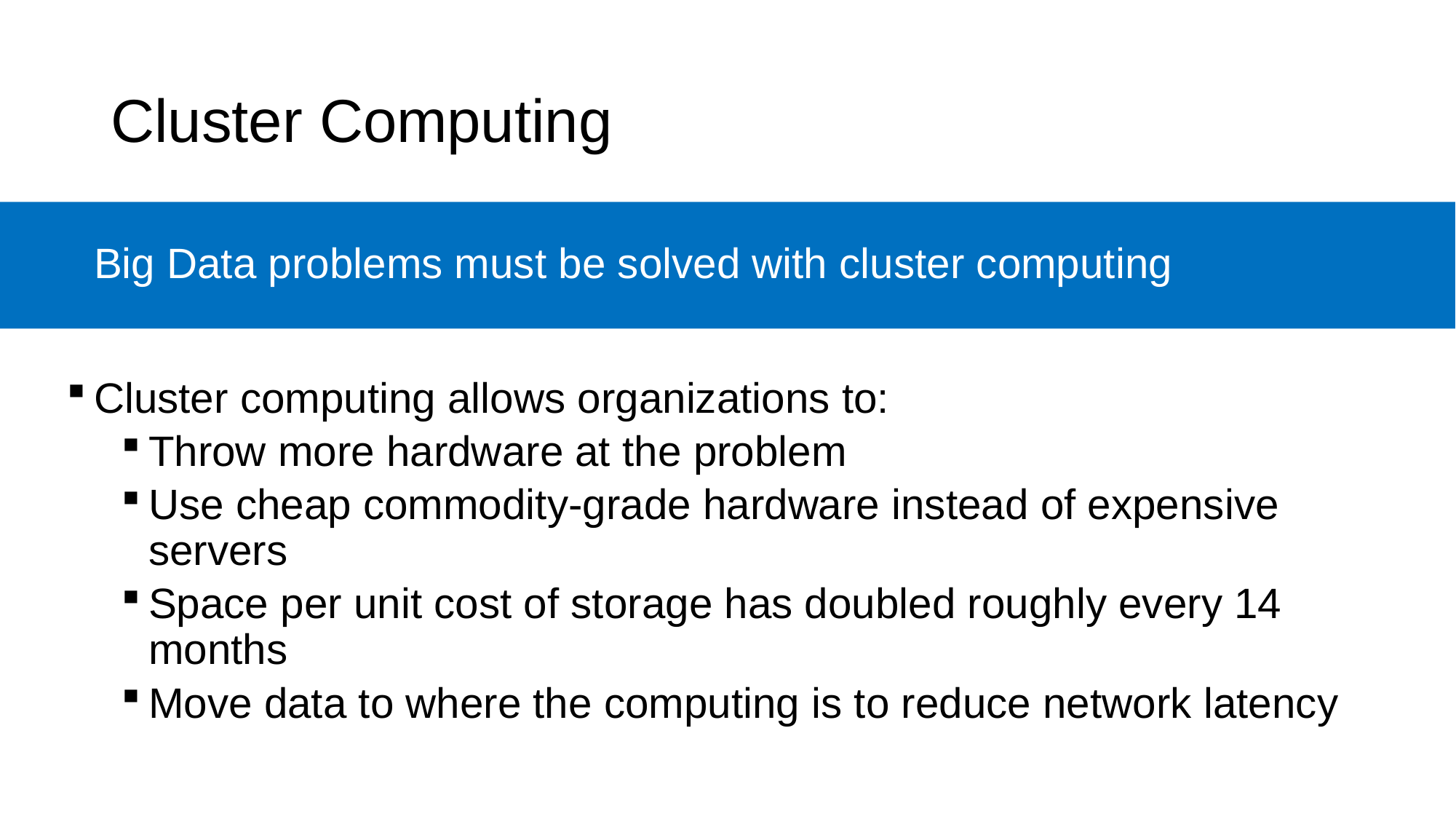

# Cluster Computing

Big Data problems must be solved with cluster computing
Cluster computing allows organizations to:
Throw more hardware at the problem
Use cheap commodity-grade hardware instead of expensive servers
Space per unit cost of storage has doubled roughly every 14 months
Move data to where the computing is to reduce network latency